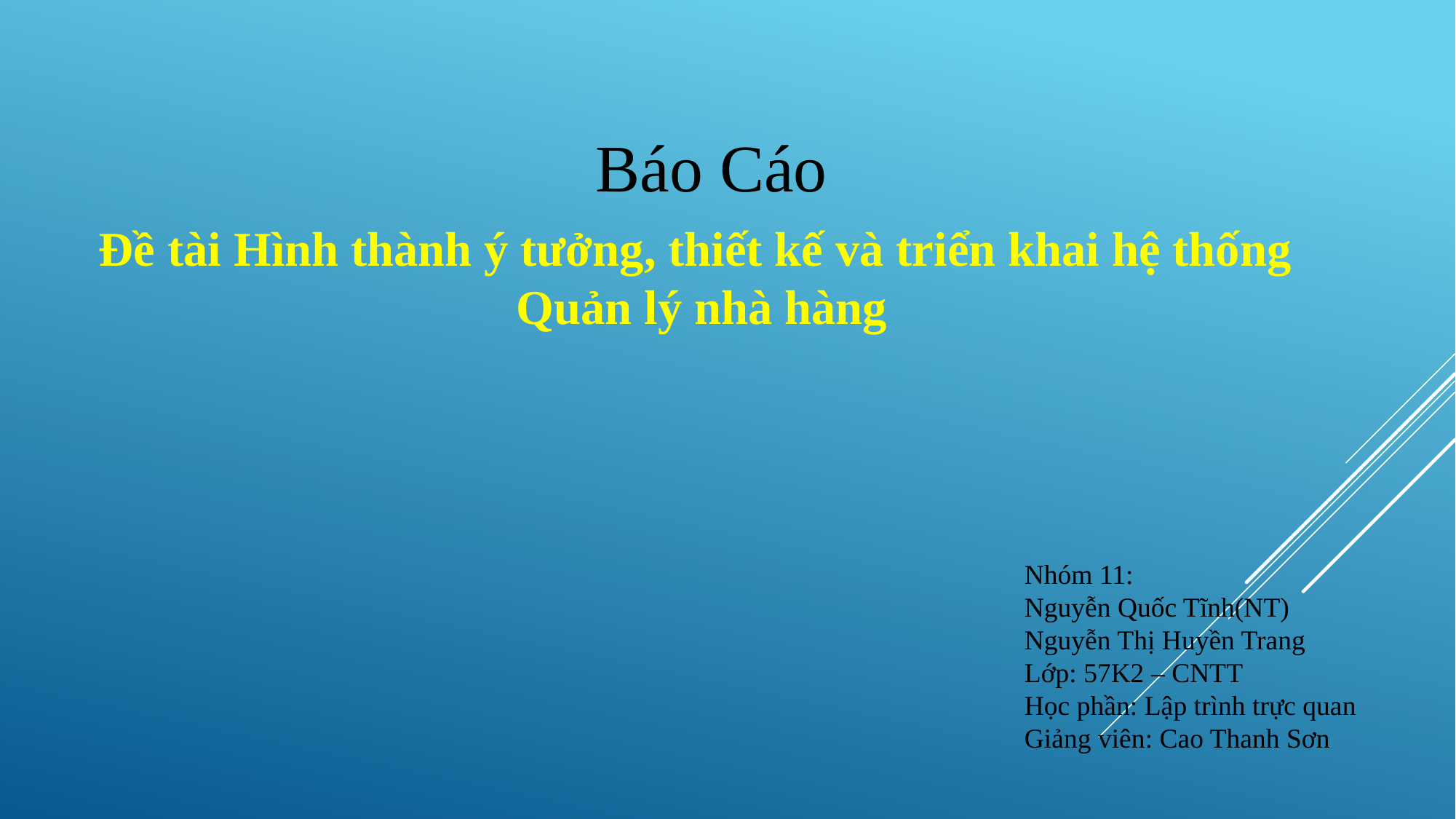

Báo Cáo
Đề tài Hình thành ý tưởng, thiết kế và triển khai hệ thống
Quản lý nhà hàng
Nhóm 11:
Nguyễn Quốc Tĩnh(NT)
Nguyễn Thị Huyền Trang
Lớp: 57K2 – CNTT
Học phần: Lập trình trực quan
Giảng viên: Cao Thanh Sơn